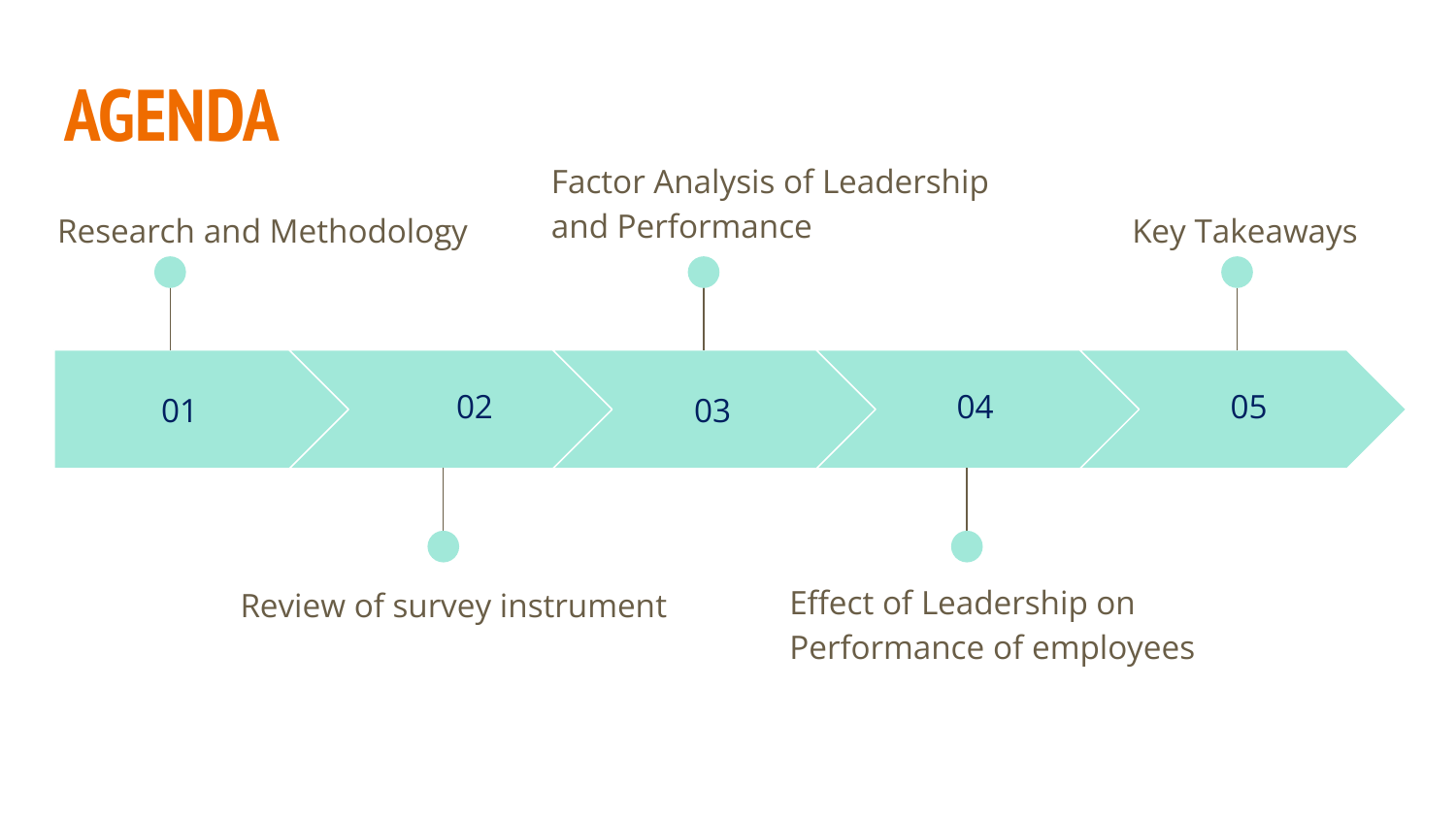

# AGENDA
Factor Analysis of Leadership and Performance
Research and Methodology
Key Takeaways

STEP 3
02
04
05
01
03
STEP 4
STEP 5
STEP 2
STEP 1

Effect of Leadership on Performance of employees
Review of survey instrument